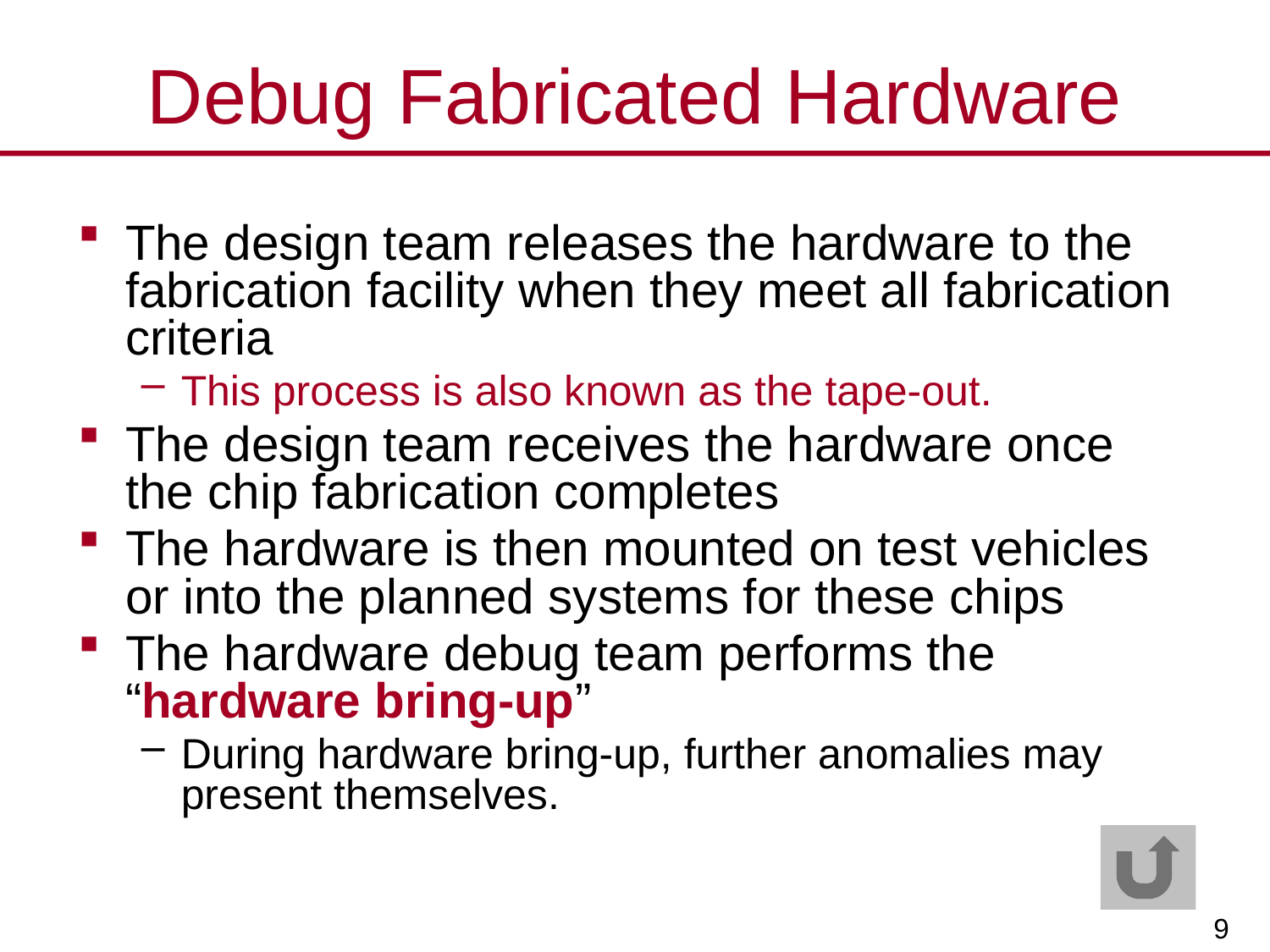

# Debug Fabricated Hardware
The design team releases the hardware to the fabrication facility when they meet all fabrication criteria
This process is also known as the tape-out.
The design team receives the hardware once the chip fabrication completes
The hardware is then mounted on test vehicles or into the planned systems for these chips
The hardware debug team performs the “hardware bring-up”
During hardware bring-up, further anomalies may present themselves.